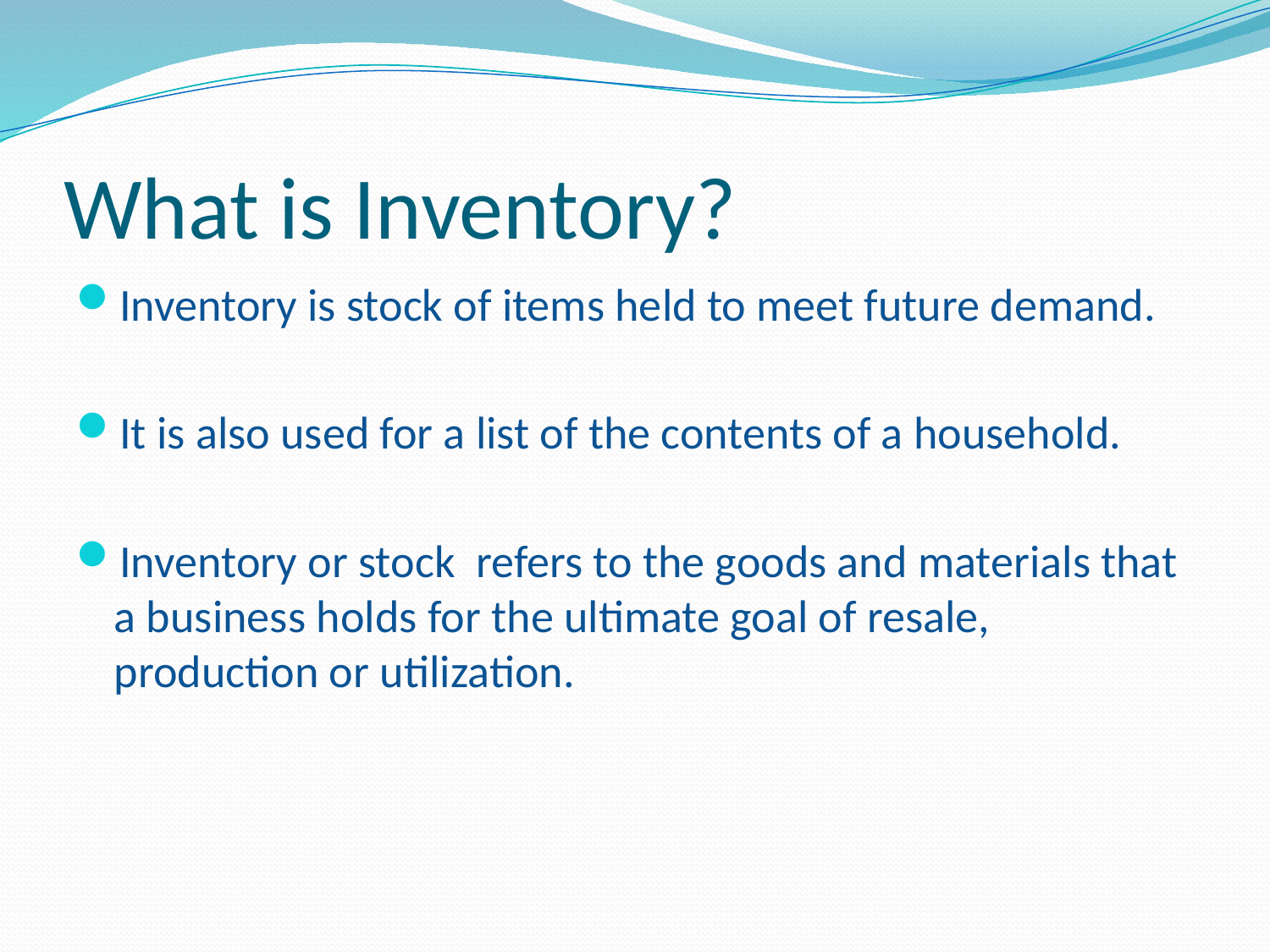

# What is Inventory?
Inventory is stock of items held to meet future demand.

It is also used for a list of the contents of a household.

Inventory or stock  refers to the goods and materials that a business holds for the ultimate goal of resale, production or utilization.